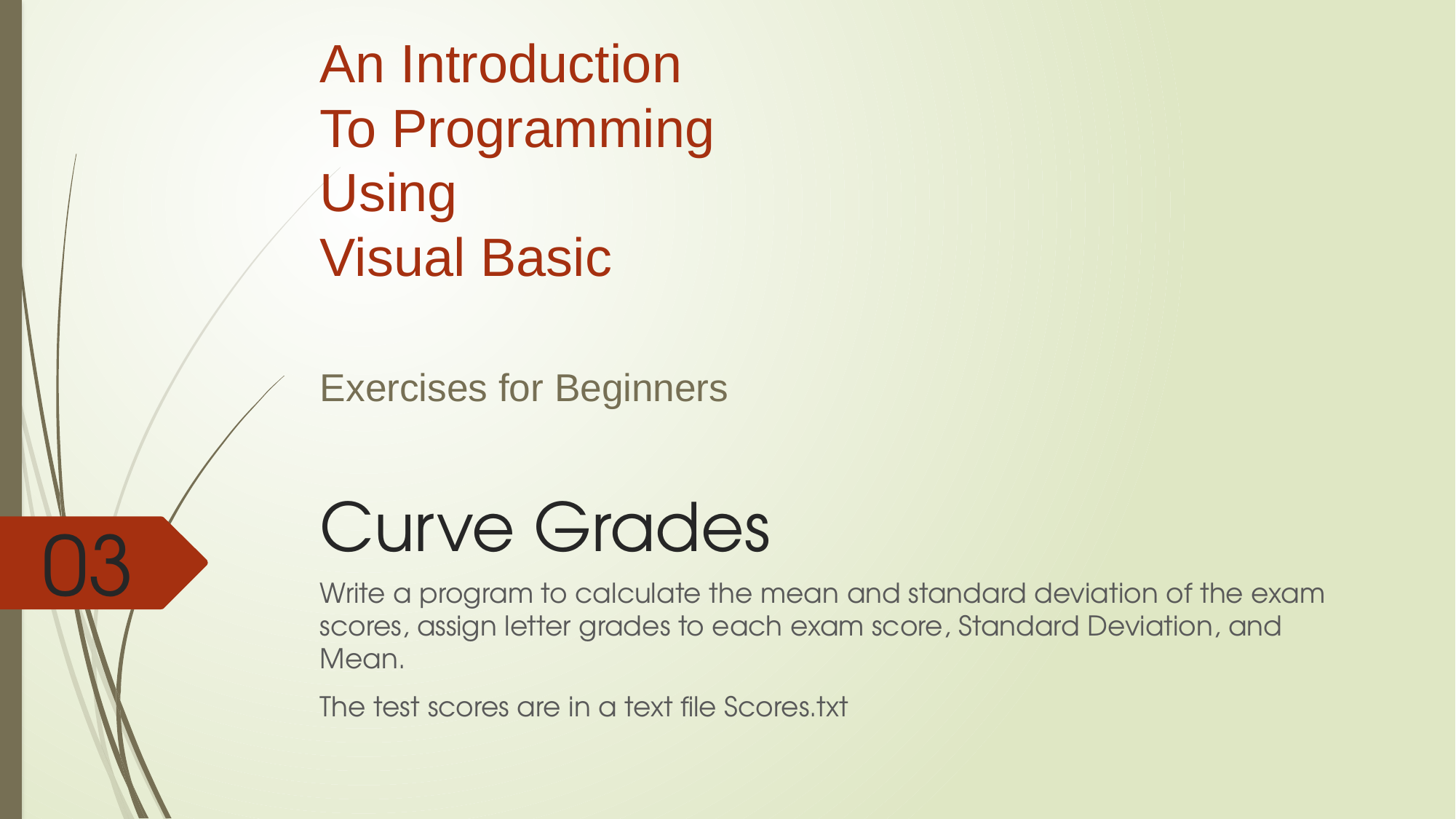

An Introduction
To Programming
Using
Visual Basic

Exercises for Beginners
# Curve Grades
03
Write a program to calculate the mean and standard deviation of the exam scores, assign letter grades to each exam score, Standard Deviation, and Mean.
The test scores are in a text file Scores.txt